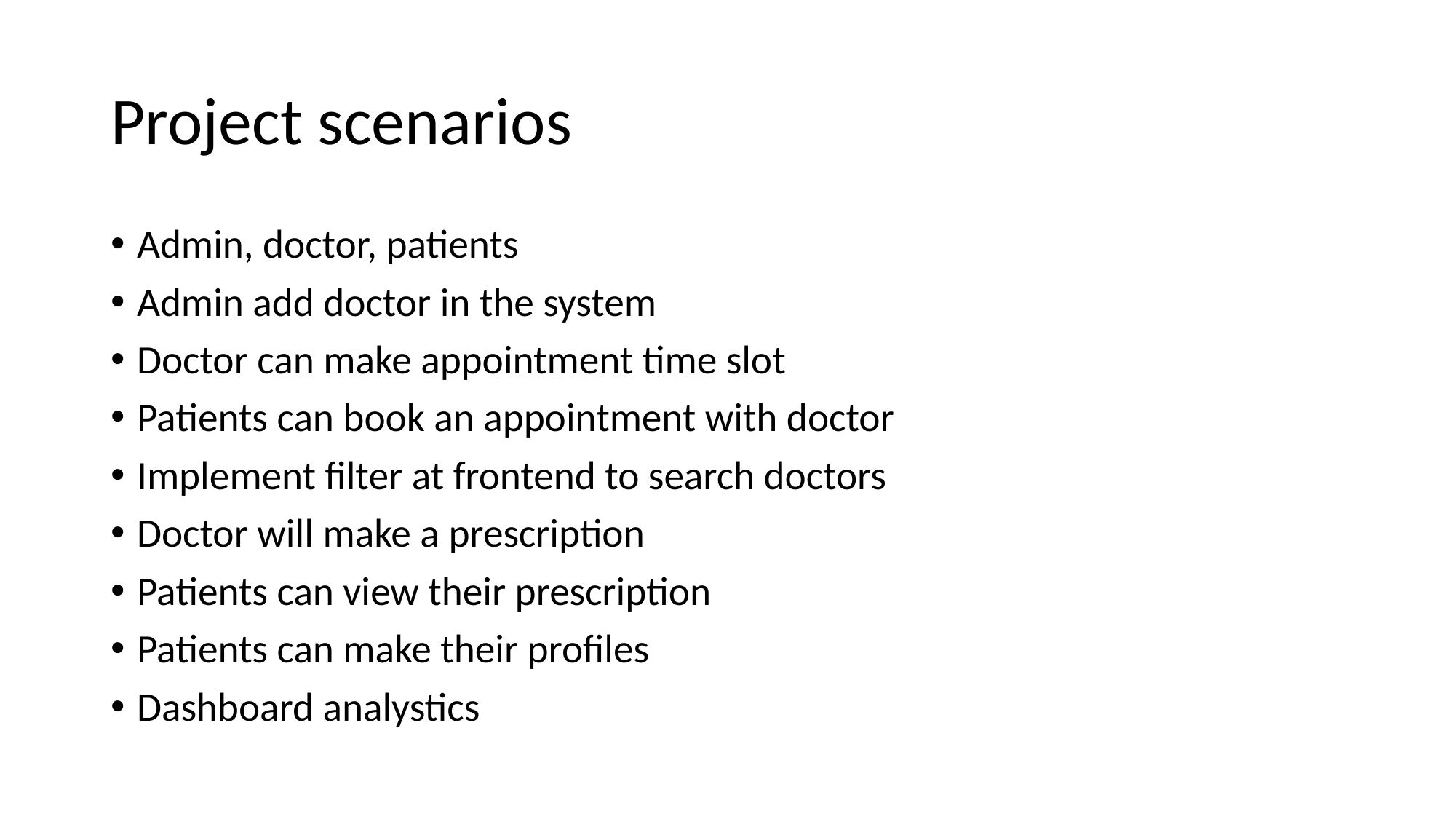

# Project scenarios
Admin, doctor, patients
Admin add doctor in the system
Doctor can make appointment time slot
Patients can book an appointment with doctor
Implement filter at frontend to search doctors
Doctor will make a prescription
Patients can view their prescription
Patients can make their profiles
Dashboard analystics